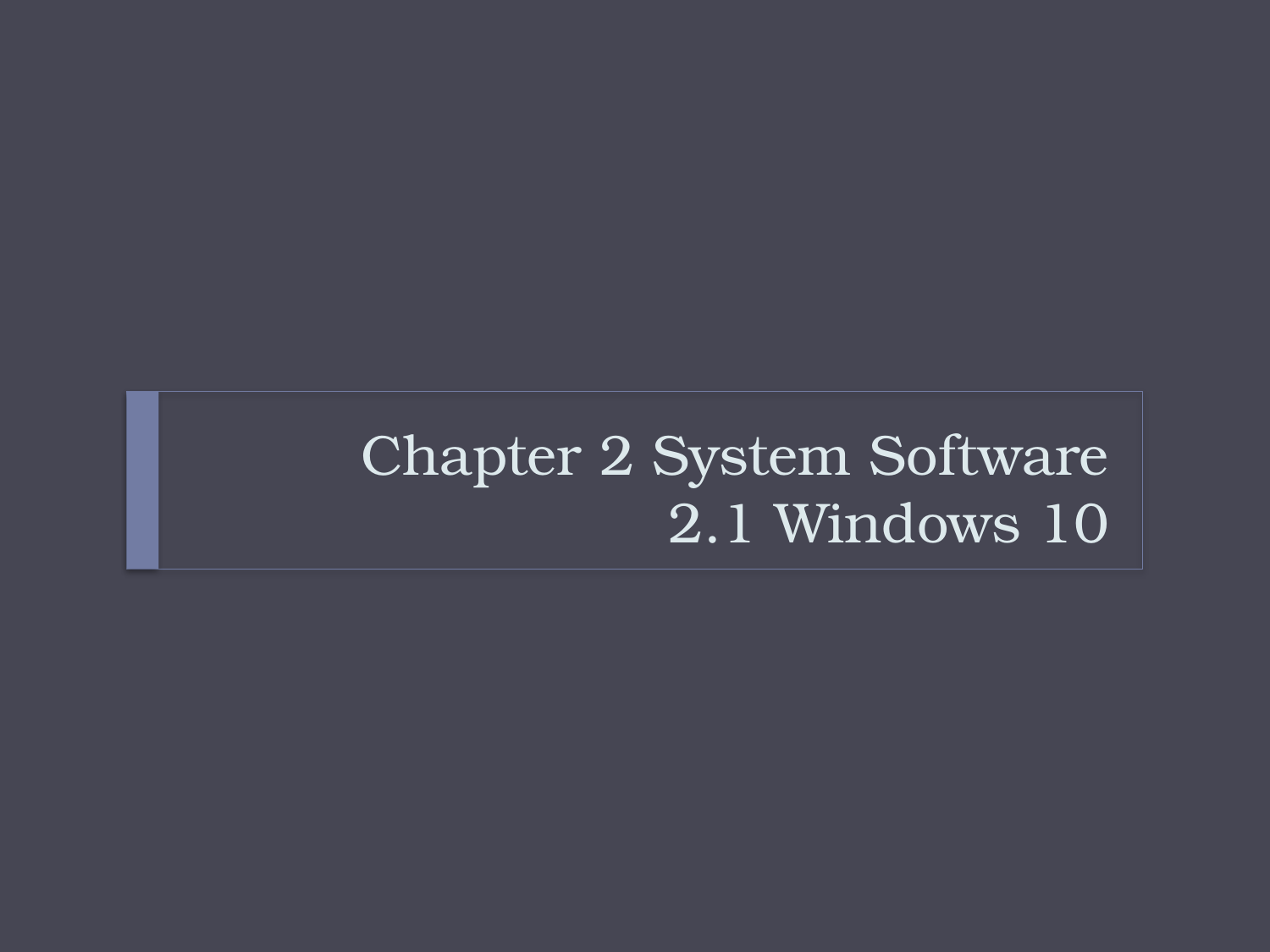

# Chapter 2 System Software 2.1 Windows 10